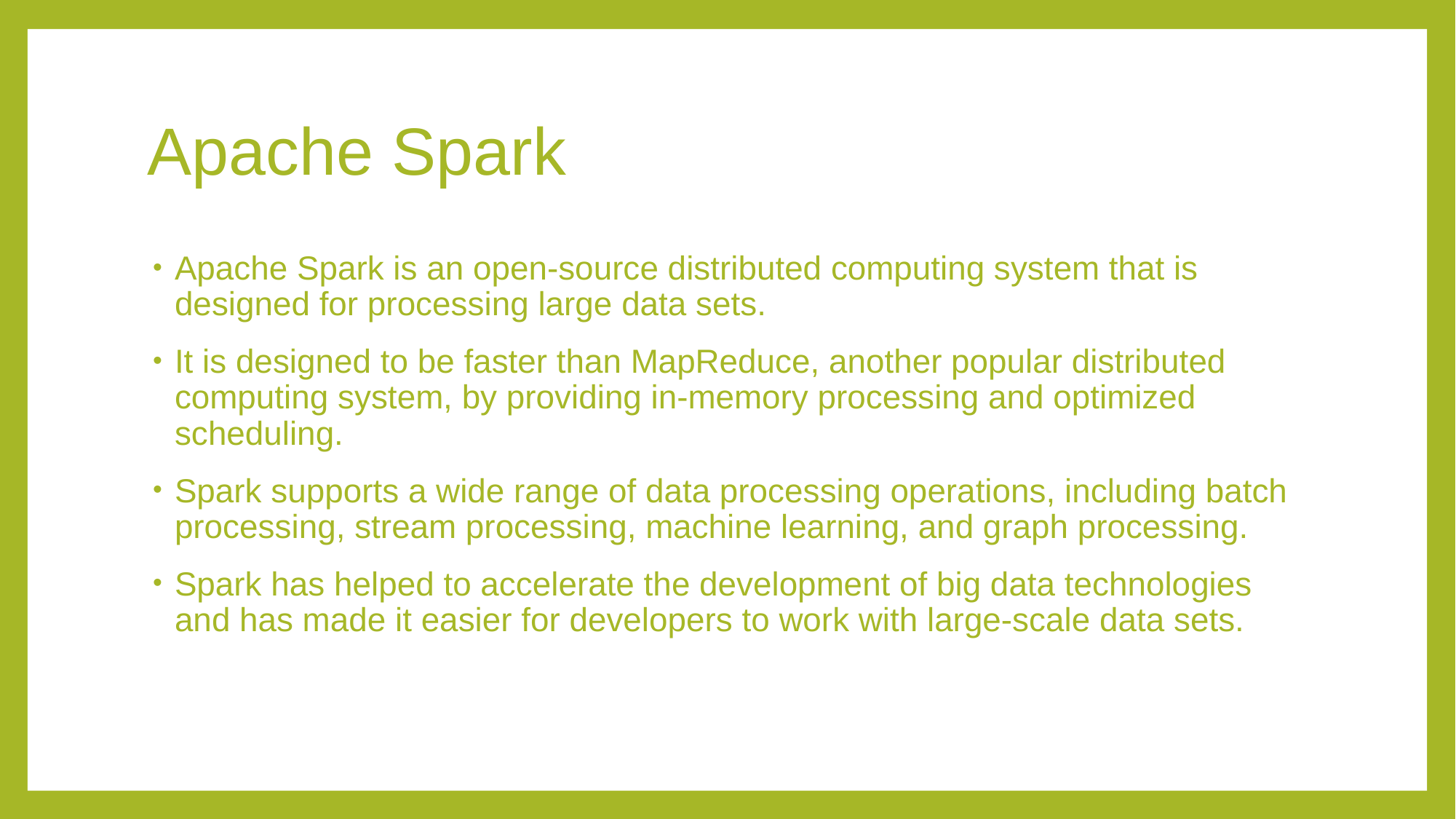

# Apache Spark
Apache Spark is an open-source distributed computing system that is designed for processing large data sets.
It is designed to be faster than MapReduce, another popular distributed computing system, by providing in-memory processing and optimized scheduling.
Spark supports a wide range of data processing operations, including batch processing, stream processing, machine learning, and graph processing.
Spark has helped to accelerate the development of big data technologies and has made it easier for developers to work with large-scale data sets.